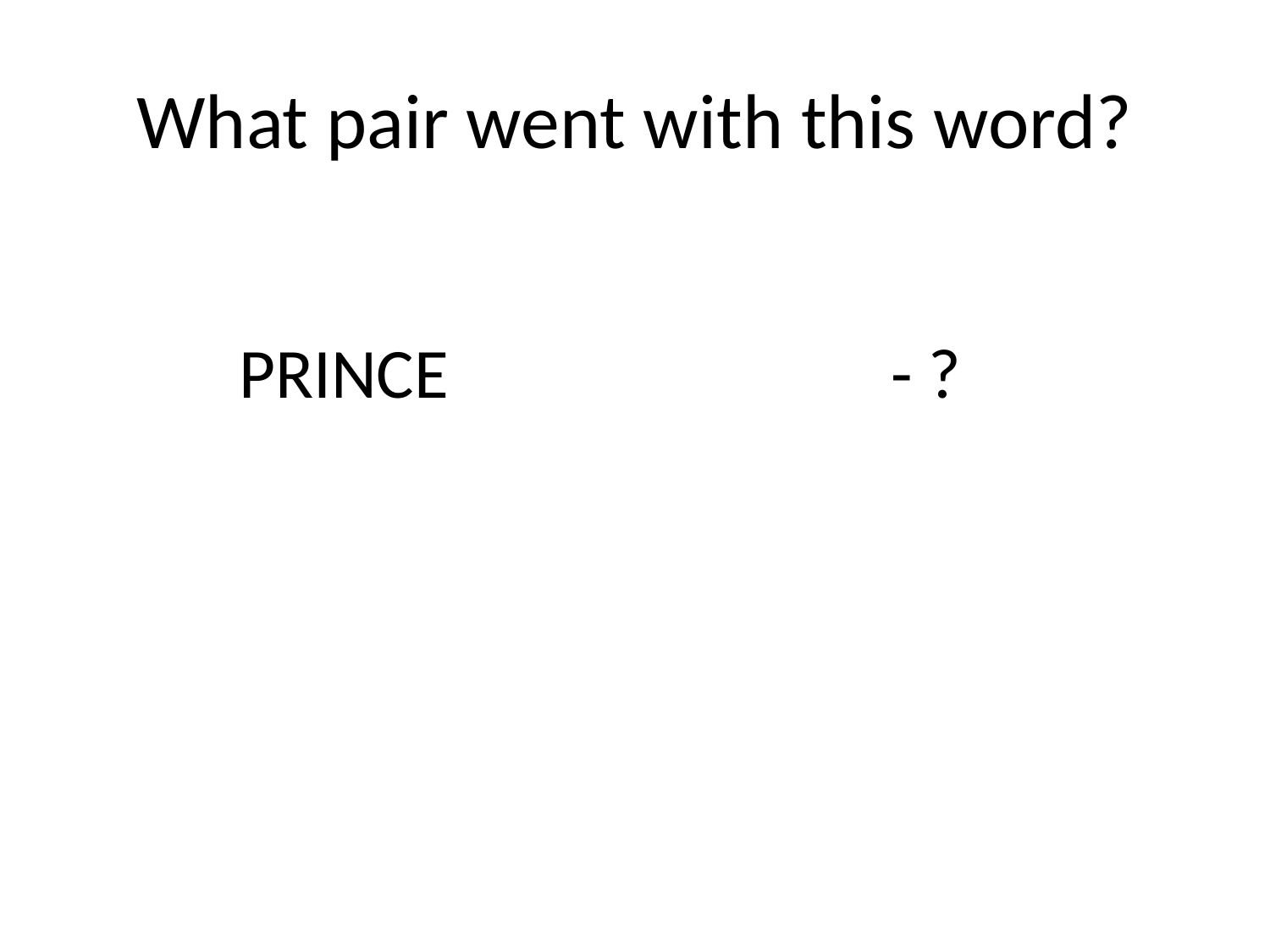

# What pair went with this word?

PRINCE

- ?